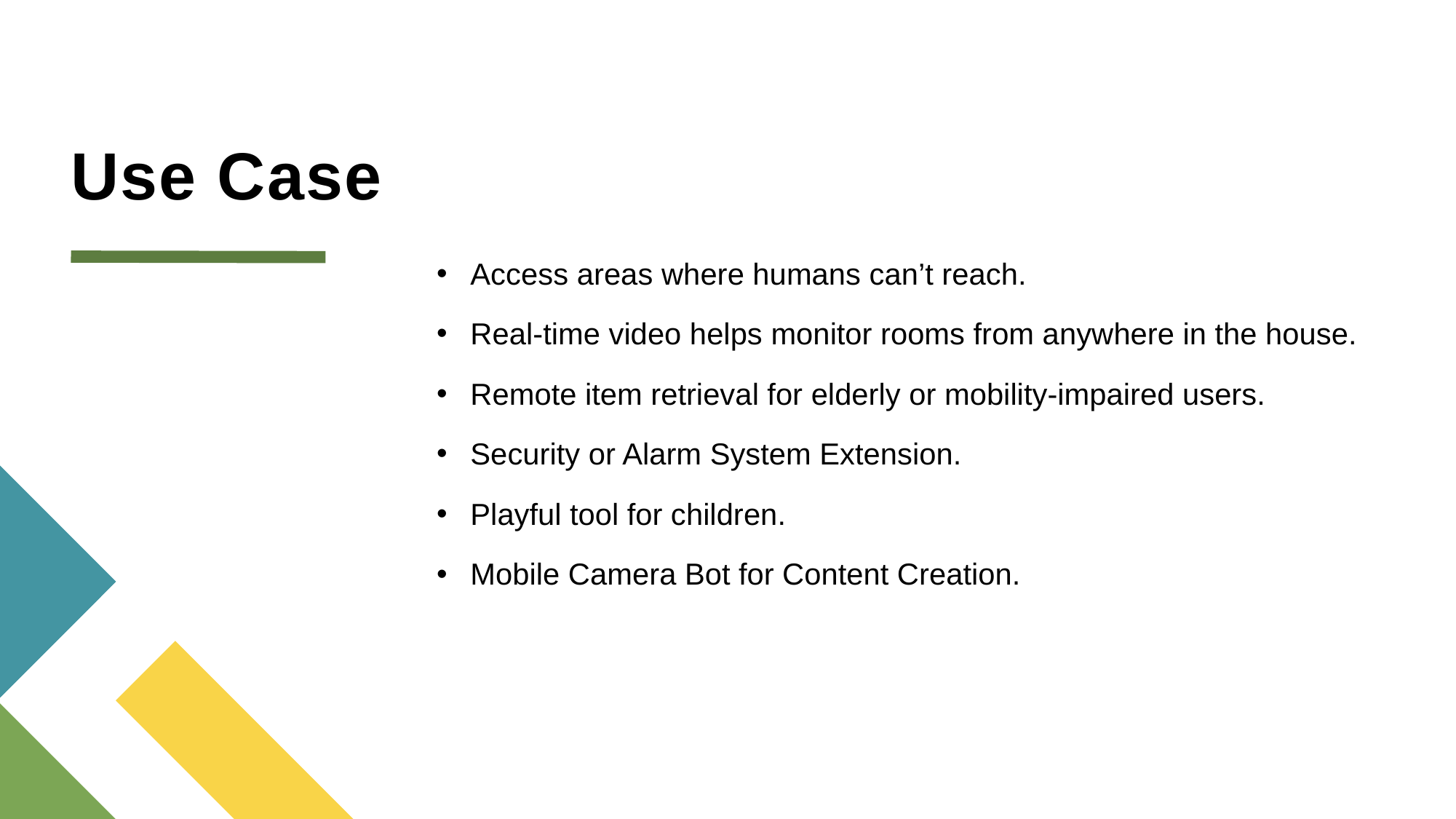

# Use Case
Access areas where humans can’t reach.
Real-time video helps monitor rooms from anywhere in the house.
Remote item retrieval for elderly or mobility-impaired users.
Security or Alarm System Extension.
Playful tool for children.
Mobile Camera Bot for Content Creation.